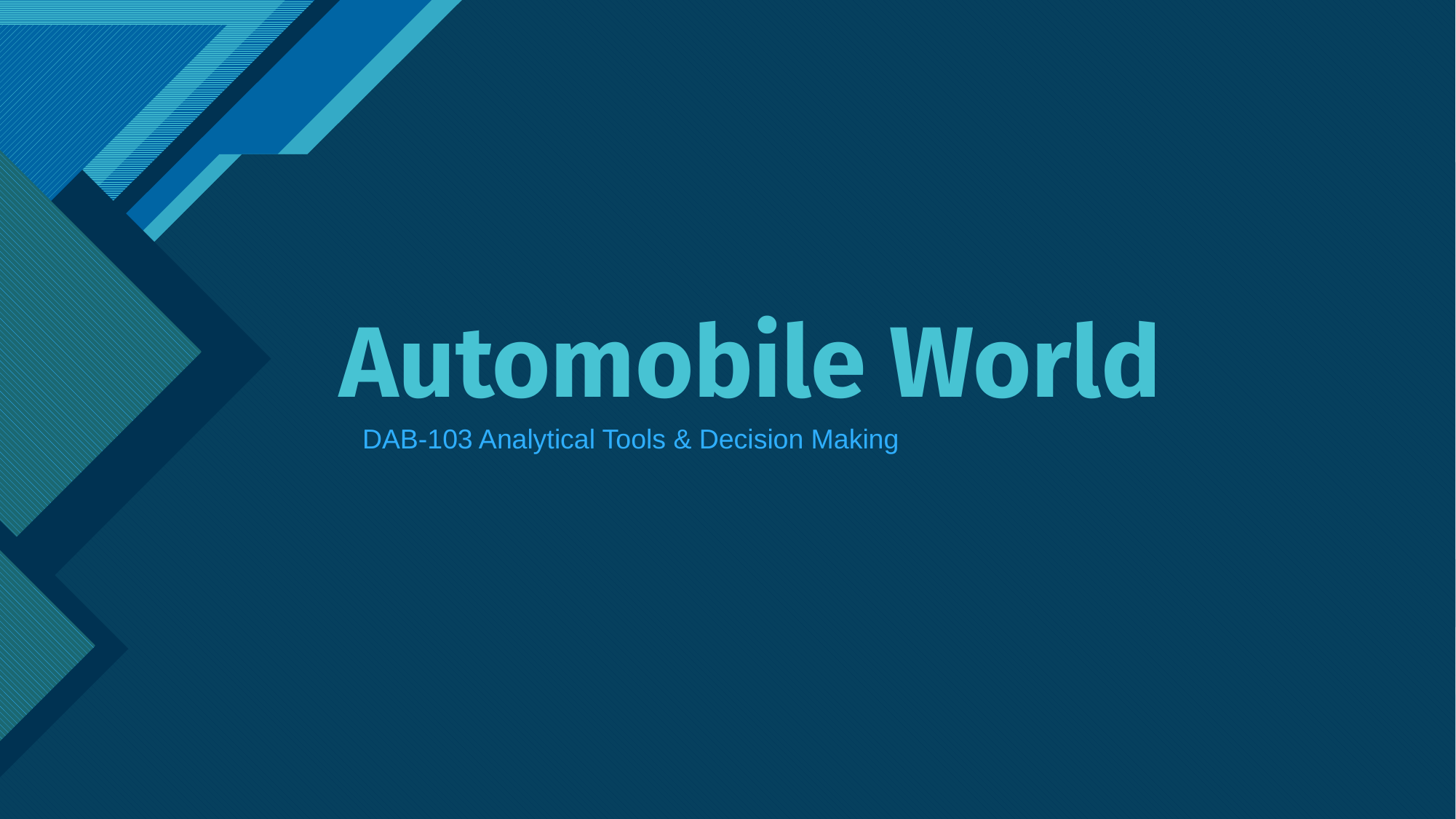

# Automobile World
DAB-103 Analytical Tools & Decision Making